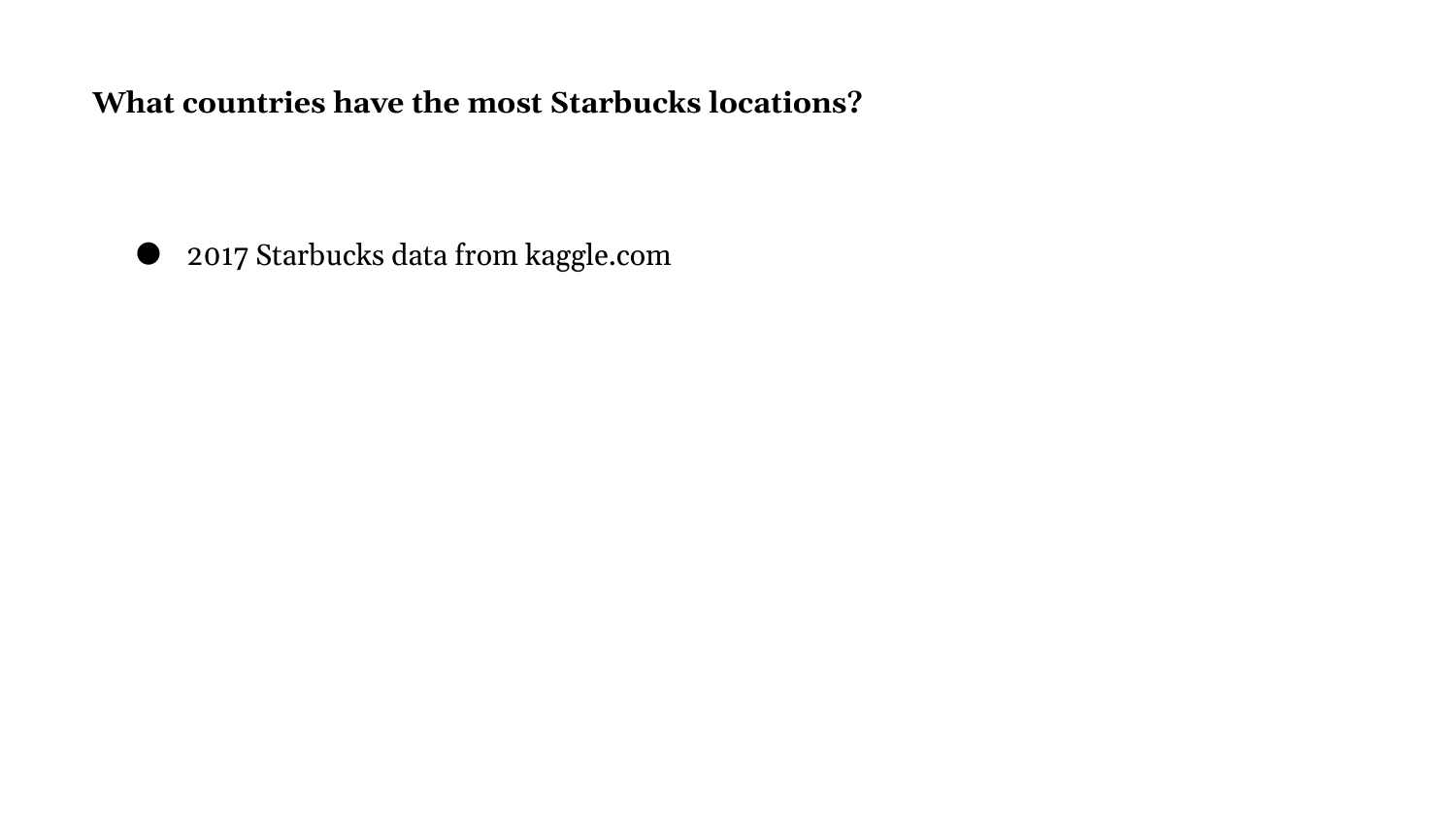

What countries have the most Starbucks locations?
2017 Starbucks data from kaggle.com